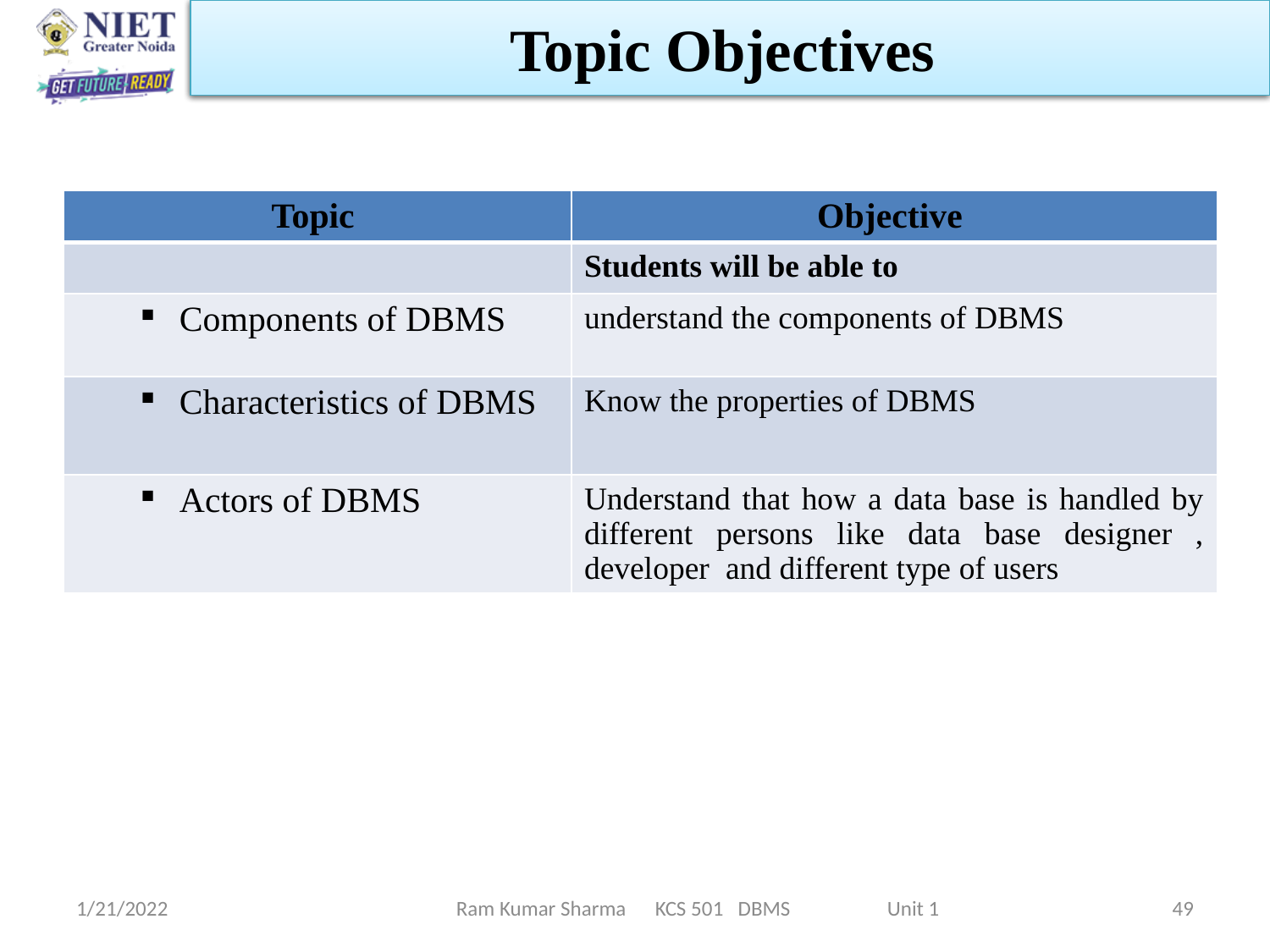

Topic Objectives
| Topic | Objective |
| --- | --- |
|  | Students will be able to |
| Components of DBMS | understand the components of DBMS |
| Characteristics of DBMS | Know the properties of DBMS |
| Actors of DBMS | Understand that how a data base is handled by different persons like data base designer , developer and different type of users |
1/21/2022
Ram Kumar Sharma      KCS 501   DBMS                    Unit 1
49